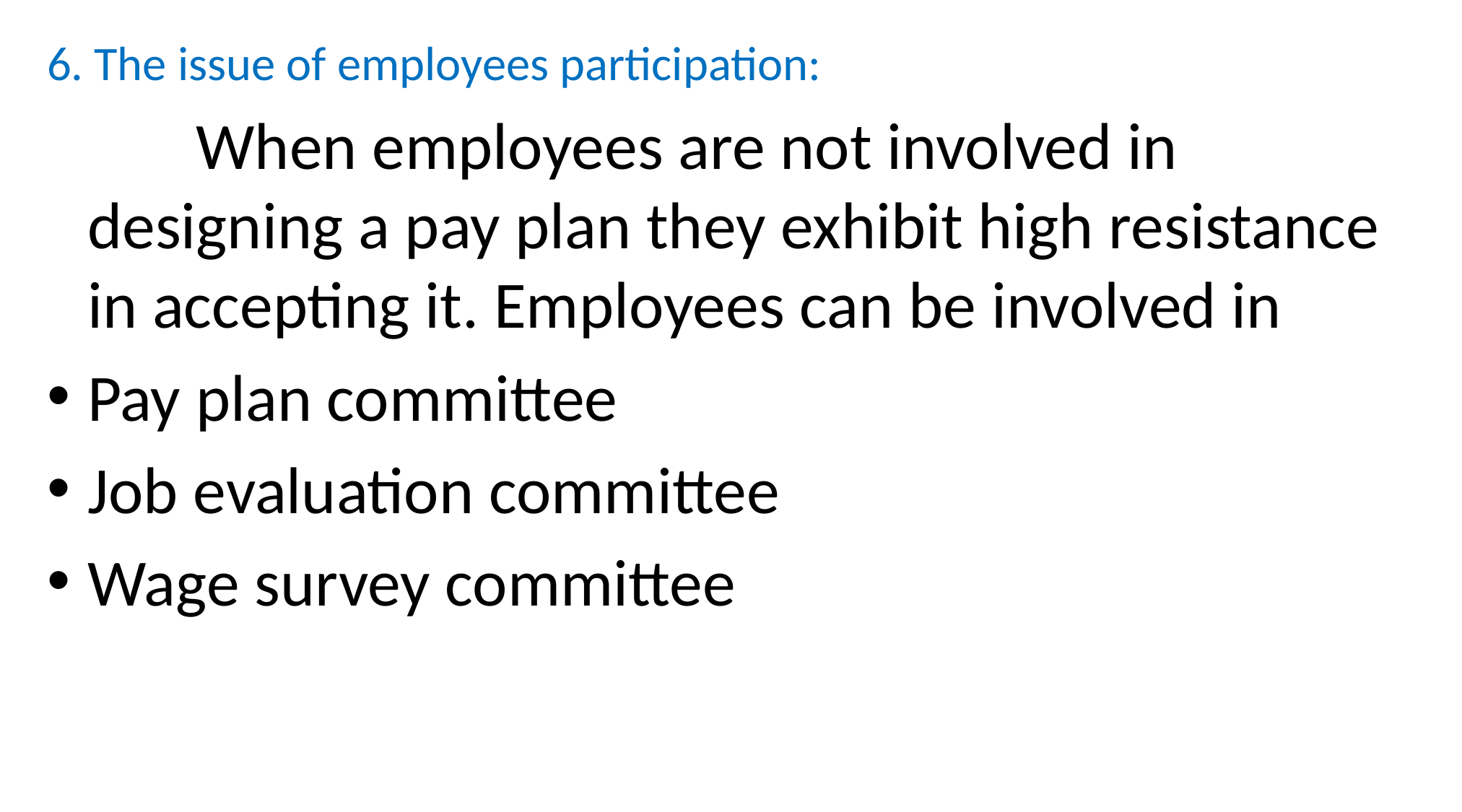

6. The issue of employees participation:
		When employees are not involved in designing a pay plan they exhibit high resistance in accepting it. Employees can be involved in
Pay plan committee
Job evaluation committee
Wage survey committee